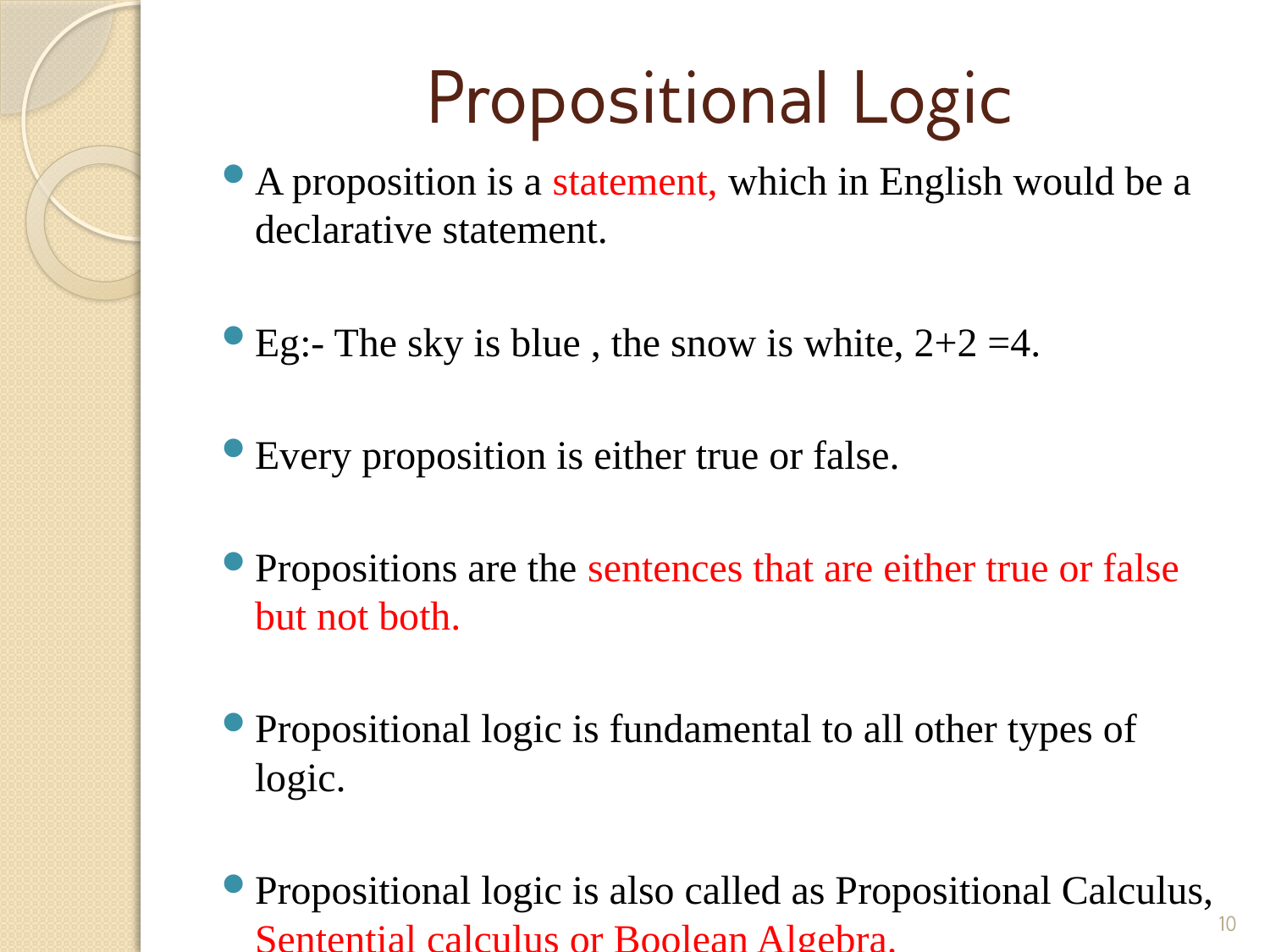

# Propositional Logic
A proposition is a statement, which in English would be a declarative statement.

Eg:- The sky is blue , the snow is white, 2+2 =4.

Every proposition is either true or false.

Propositions are the sentences that are either true or false but not both.

Propositional logic is fundamental to all other types of logic.

Propositional logic is also called as Propositional Calculus, Sentential calculus or Boolean Algebra.

10